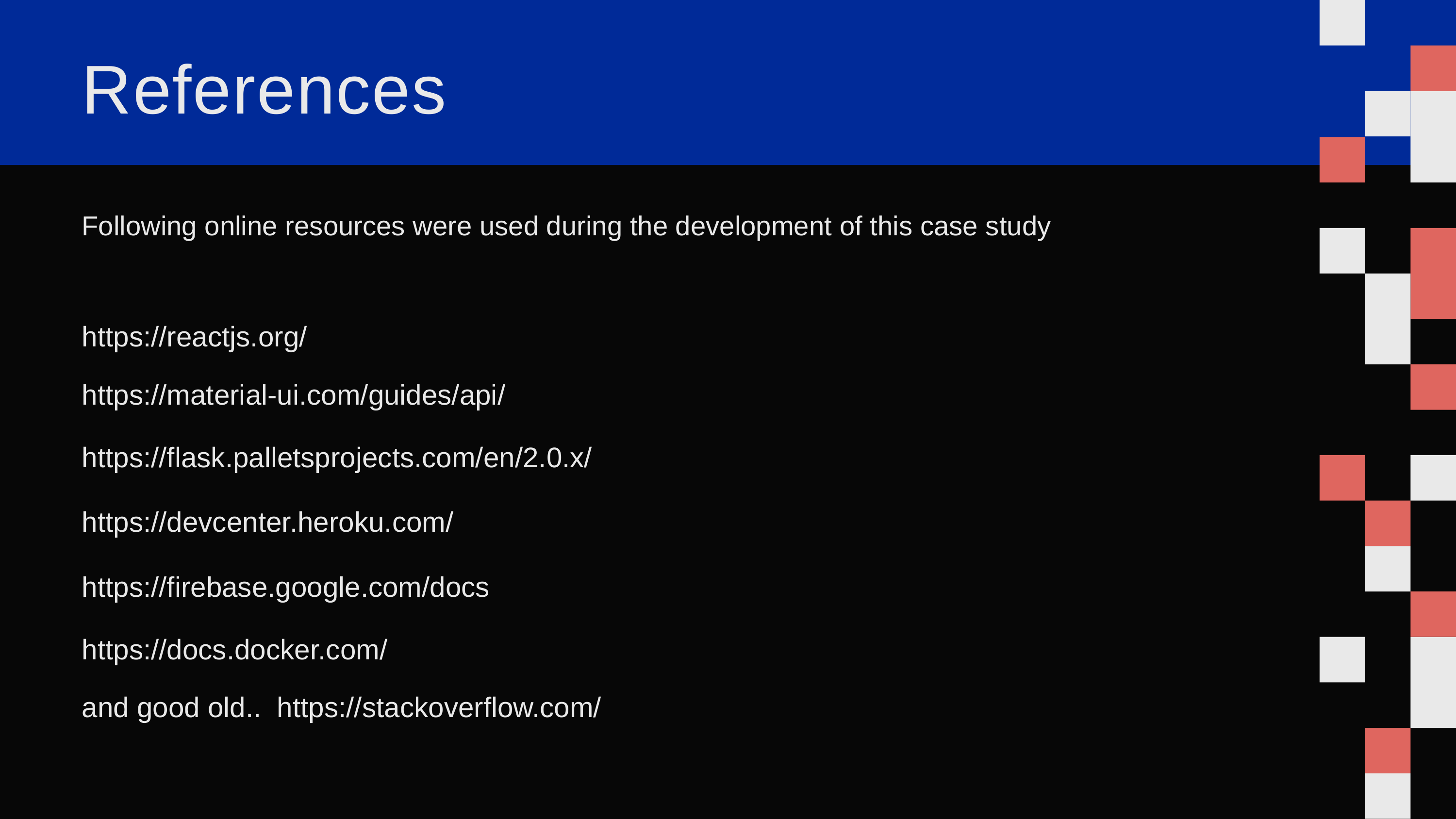

References
Following online resources were used during the development of this case study
https://reactjs.org/
https://material-ui.com/guides/api/
https://flask.palletsprojects.com/en/2.0.x/
https://devcenter.heroku.com/
https://firebase.google.com/docs
https://docs.docker.com/
and good old..  https://stackoverflow.com/